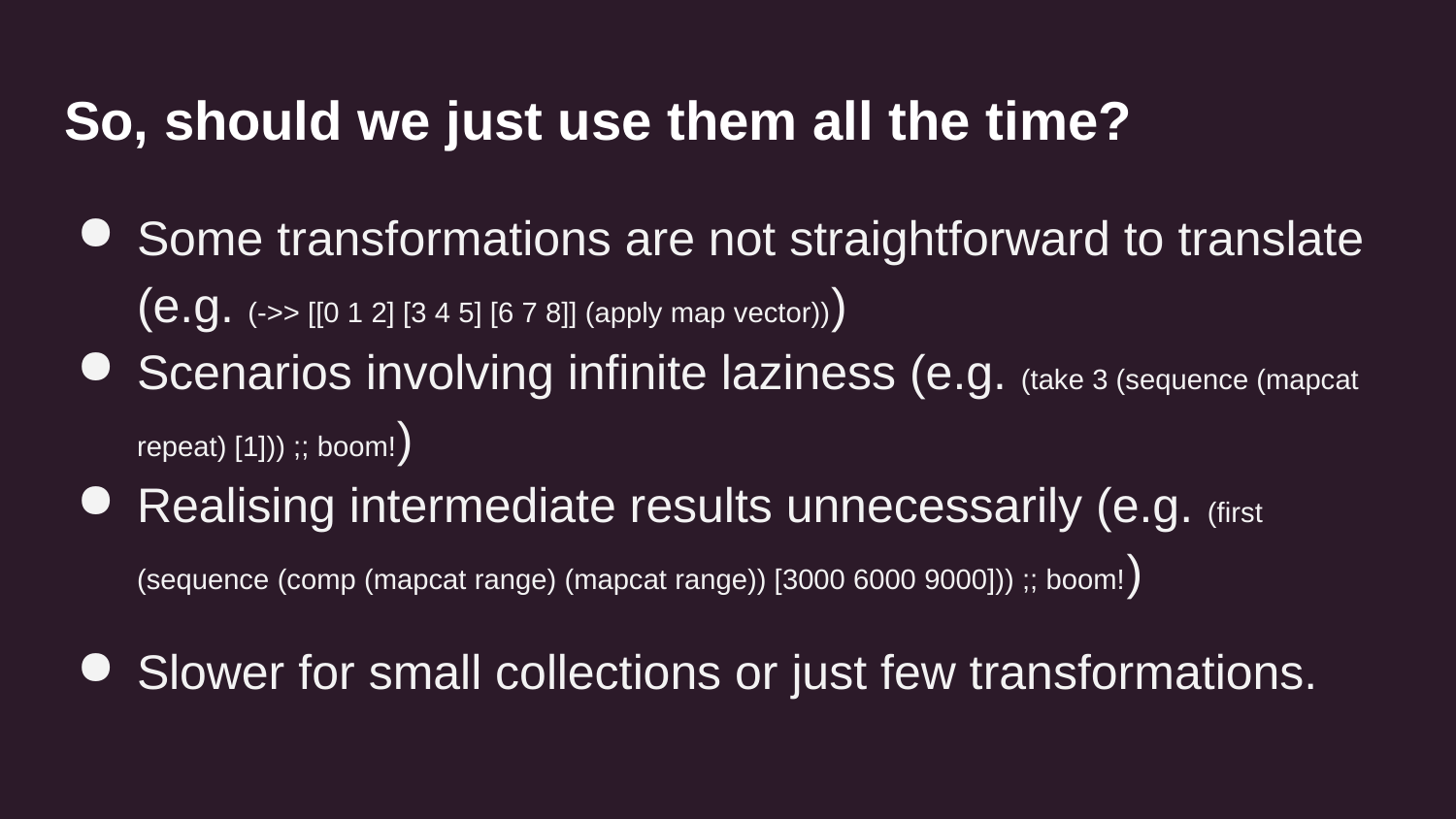

# So, should we just use them all the time?
Some transformations are not straightforward to translate (e.g. (->> [[0 1 2] [3 4 5] [6 7 8]] (apply map vector)))
Scenarios involving infinite laziness (e.g. (take 3 (sequence (mapcat repeat) [1])) ;; boom!)
Realising intermediate results unnecessarily (e.g. (first (sequence (comp (mapcat range) (mapcat range)) [3000 6000 9000])) ;; boom!)
Slower for small collections or just few transformations.